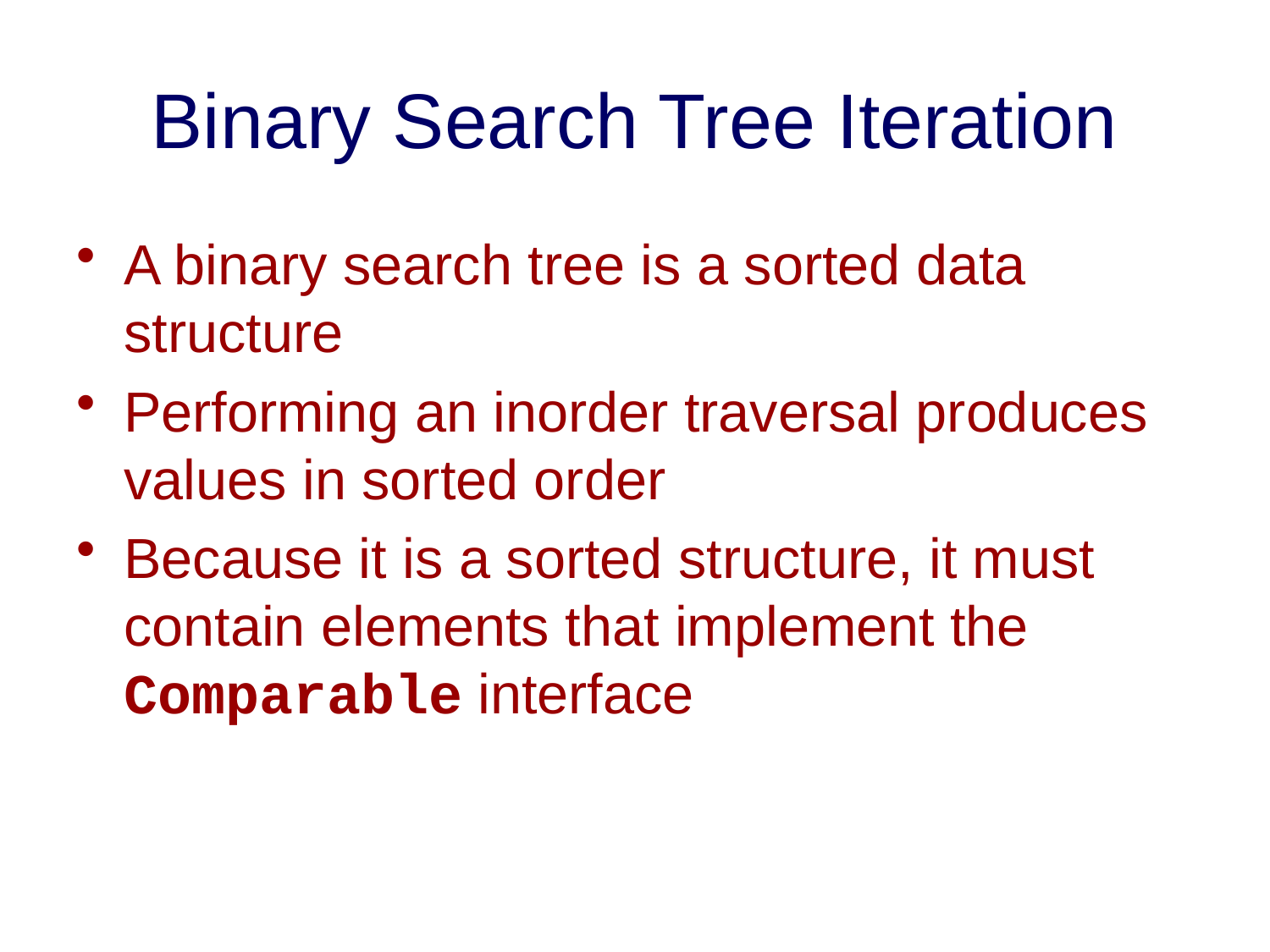

# Binary Search Tree Iteration
A binary search tree is a sorted data structure
Performing an inorder traversal produces values in sorted order
Because it is a sorted structure, it must contain elements that implement the Comparable interface